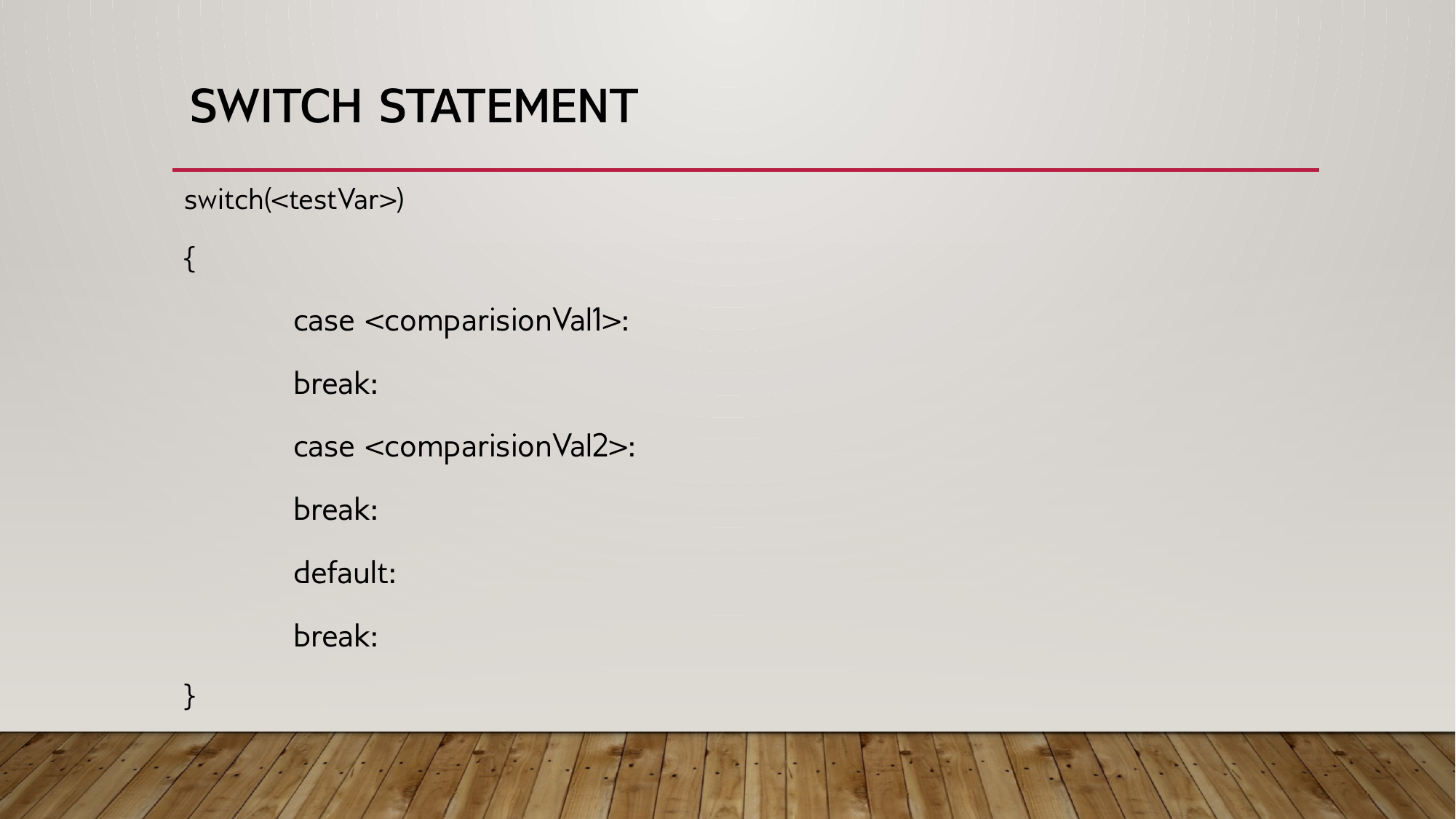

# Switch statement
switch(<testVar>)
{
	case <comparisionVal1>:
	break:
	case <comparisionVal2>:
	break:
	default:
	break:
}